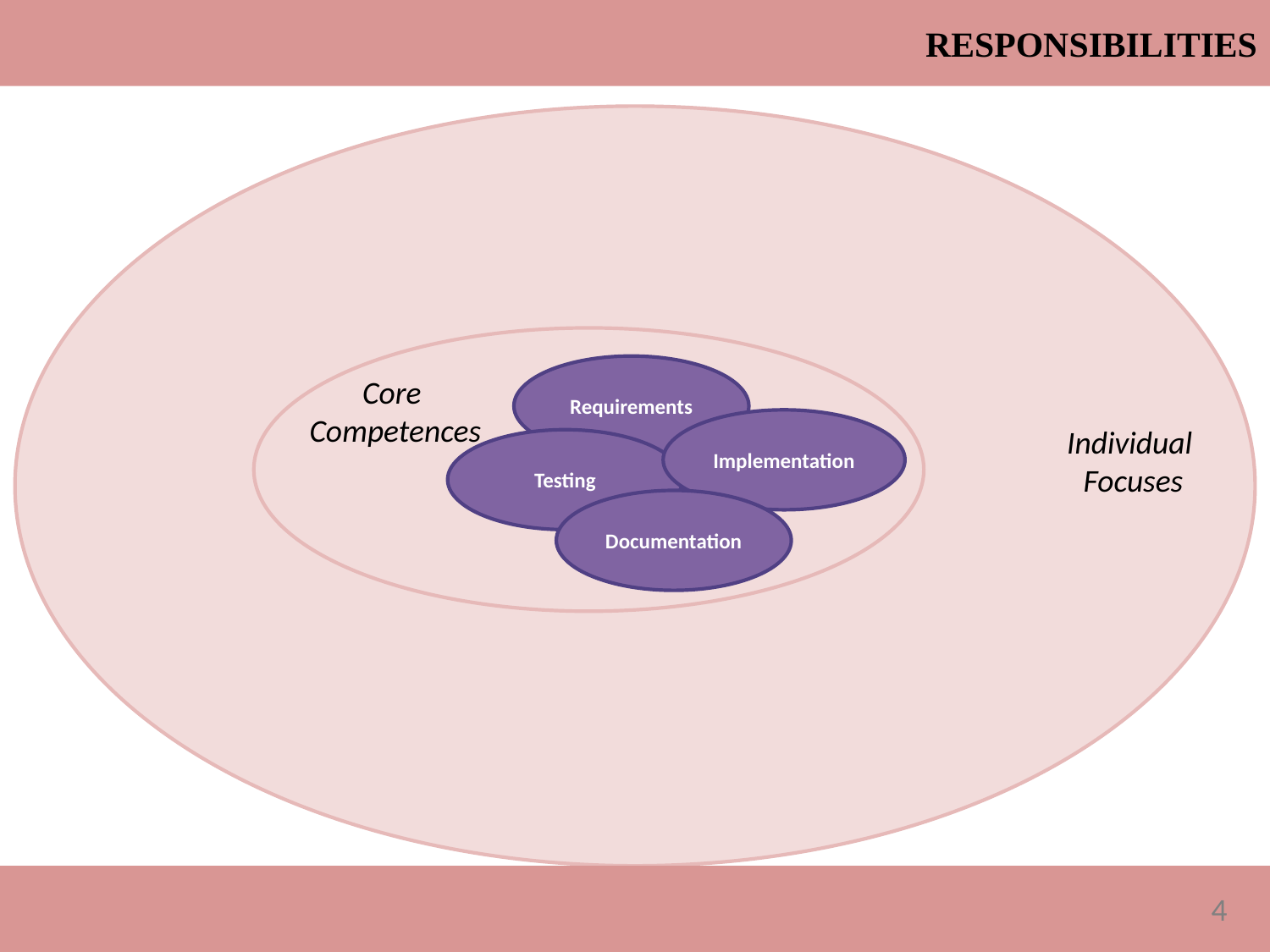

Responsibilities

Requirements
Core
Competences
Implementation
Individual
Focuses
Testing
Documentation

Kateryna Pryshchepa, Iuliia Guk, Thomas Röhl, Tetiana Lavrynovych, Sascha Zepf
4